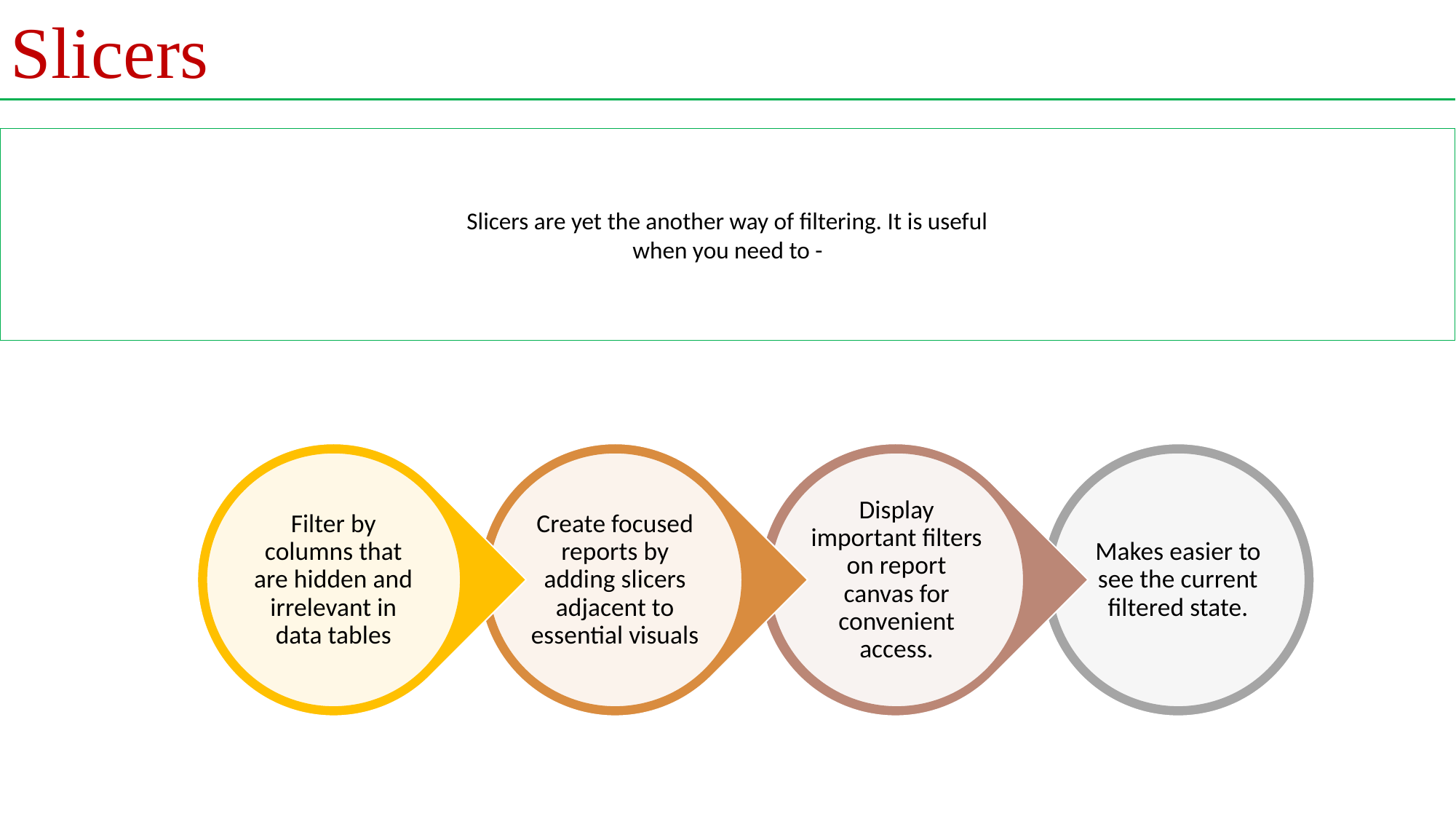

Slicers
Slicers are yet the another way of filtering. It is useful
when you need to -
Makes easier to see the current filtered state.
Display important filters on report canvas for convenient access.
Create focused reports by adding slicers adjacent to essential visuals
Filter by columns that are hidden and irrelevant in data tables